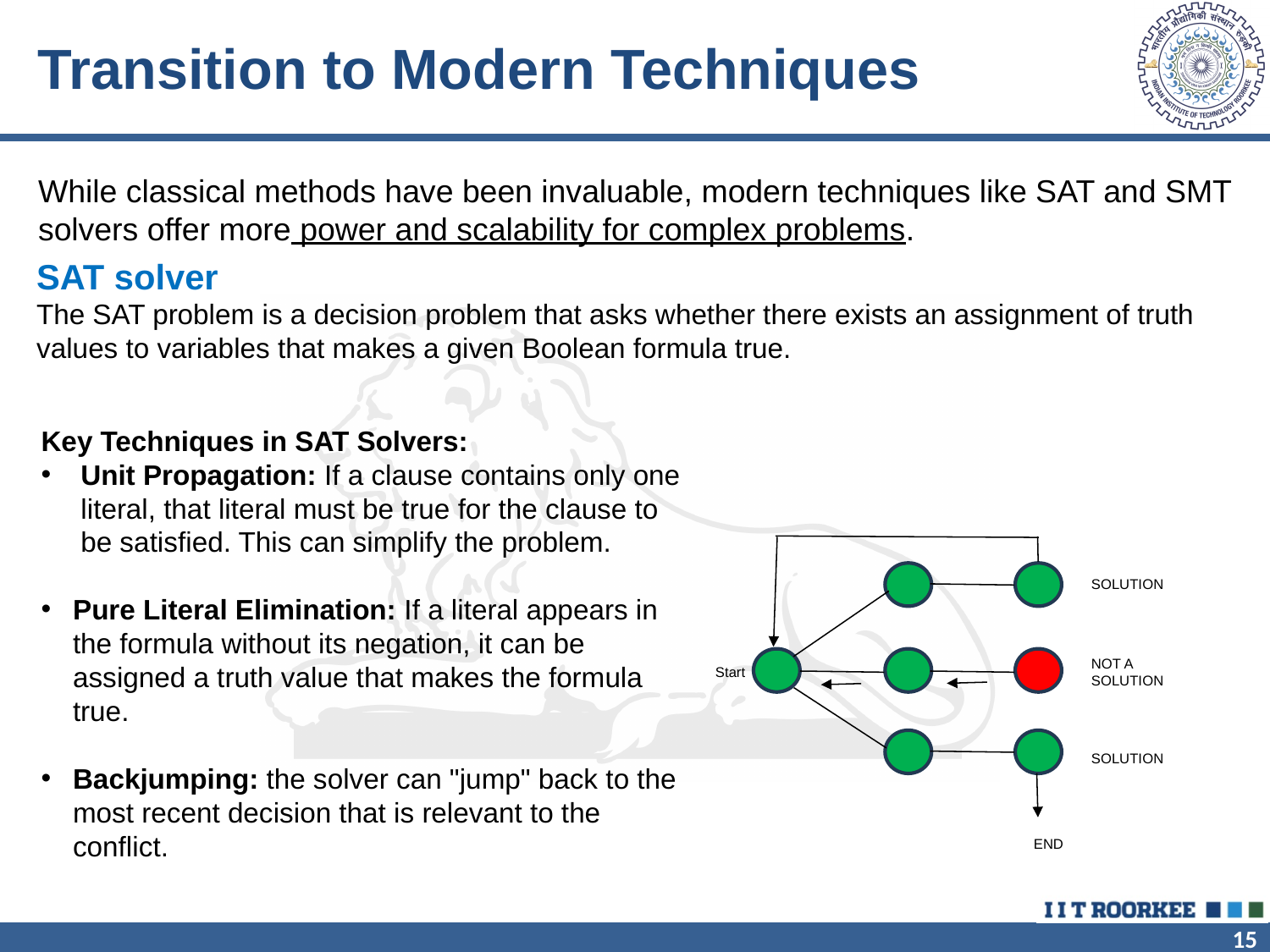

# Transition to Modern Techniques
While classical methods have been invaluable, modern techniques like SAT and SMT solvers offer more power and scalability for complex problems.

SAT solver
The SAT problem is a decision problem that asks whether there exists an assignment of truth values to variables that makes a given Boolean formula true.

Key Techniques in SAT Solvers:​
Unit Propagation: If a clause contains only one literal, that literal must be true for the clause to be satisfied. This can simplify the problem.​

Pure Literal Elimination: If a literal appears in the formula without its negation, it can be    assigned a truth value that makes the formula true.​

Backjumping: the solver can "jump" back to the most recent decision that is relevant to the conflict.​
​
​

SOLUTION

NOT A  SOLUTION
Start

SOLUTION
END